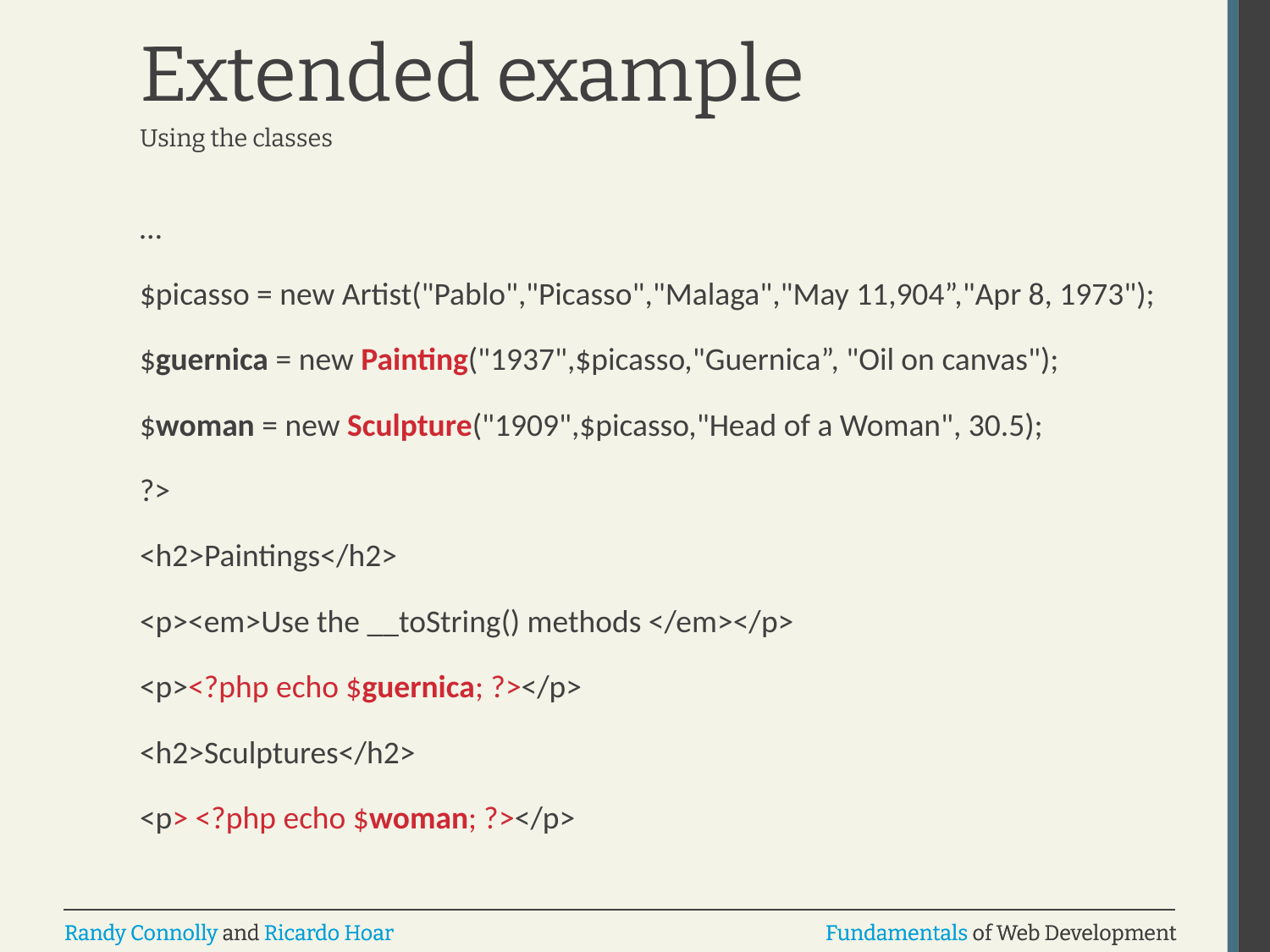

# Extended example
Using the classes
…
$picasso = new Artist("Pablo","Picasso","Malaga","May 11,904”,"Apr 8, 1973");
$guernica = new Painting("1937",$picasso,"Guernica”, "Oil on canvas");
$woman = new Sculpture("1909",$picasso,"Head of a Woman", 30.5);
?>
<h2>Paintings</h2>
<p><em>Use the __toString() methods </em></p>
<p><?php echo $guernica; ?></p>
<h2>Sculptures</h2>
<p> <?php echo $woman; ?></p>